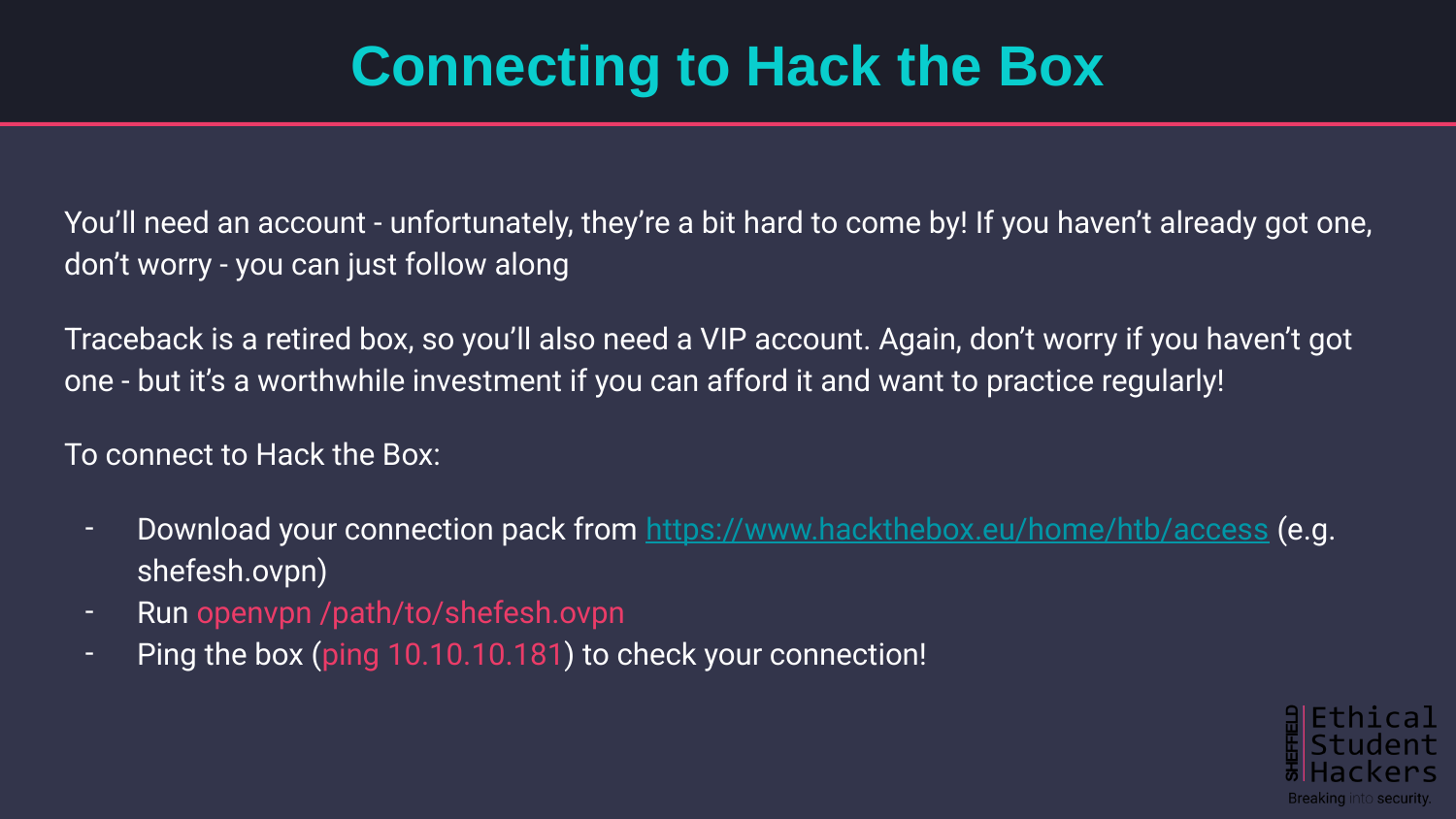

# Connecting to Hack the Box
You’ll need an account - unfortunately, they’re a bit hard to come by! If you haven’t already got one, don’t worry - you can just follow along
Traceback is a retired box, so you’ll also need a VIP account. Again, don’t worry if you haven’t got one - but it’s a worthwhile investment if you can afford it and want to practice regularly!
To connect to Hack the Box:
Download your connection pack from https://www.hackthebox.eu/home/htb/access (e.g. shefesh.ovpn)
Run openvpn /path/to/shefesh.ovpn
Ping the box (ping 10.10.10.181) to check your connection!